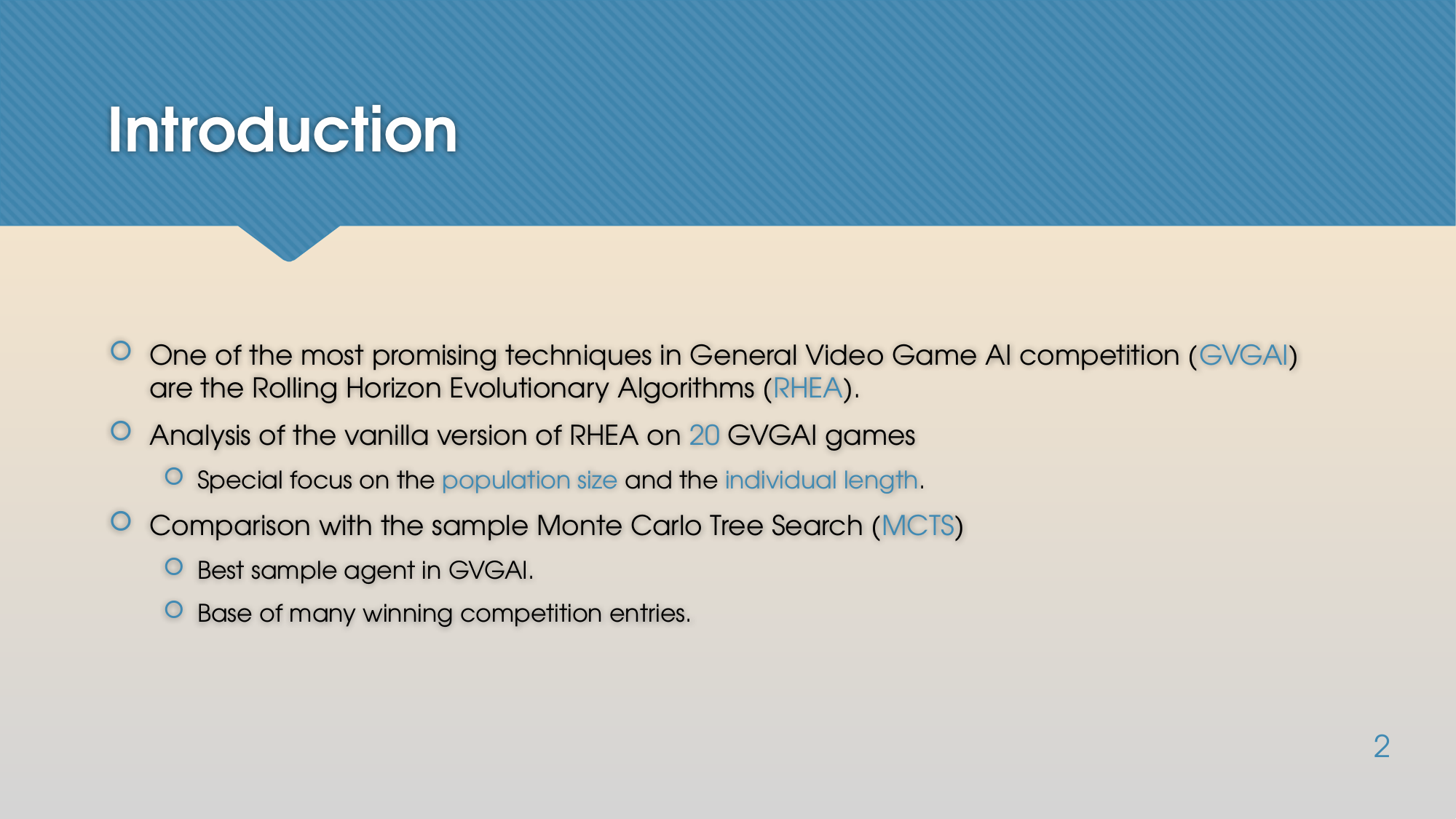

# Introduction
One of the most promising techniques in General Video Game AI competition (GVGAI) are the Rolling Horizon Evolutionary Algorithms (RHEA).
Analysis of the vanilla version of RHEA on 20 GVGAI games
Special focus on the population size and the individual length.
Comparison with the sample Monte Carlo Tree Search (MCTS)
Best sample agent in GVGAI.
Base of many winning competition entries.
2